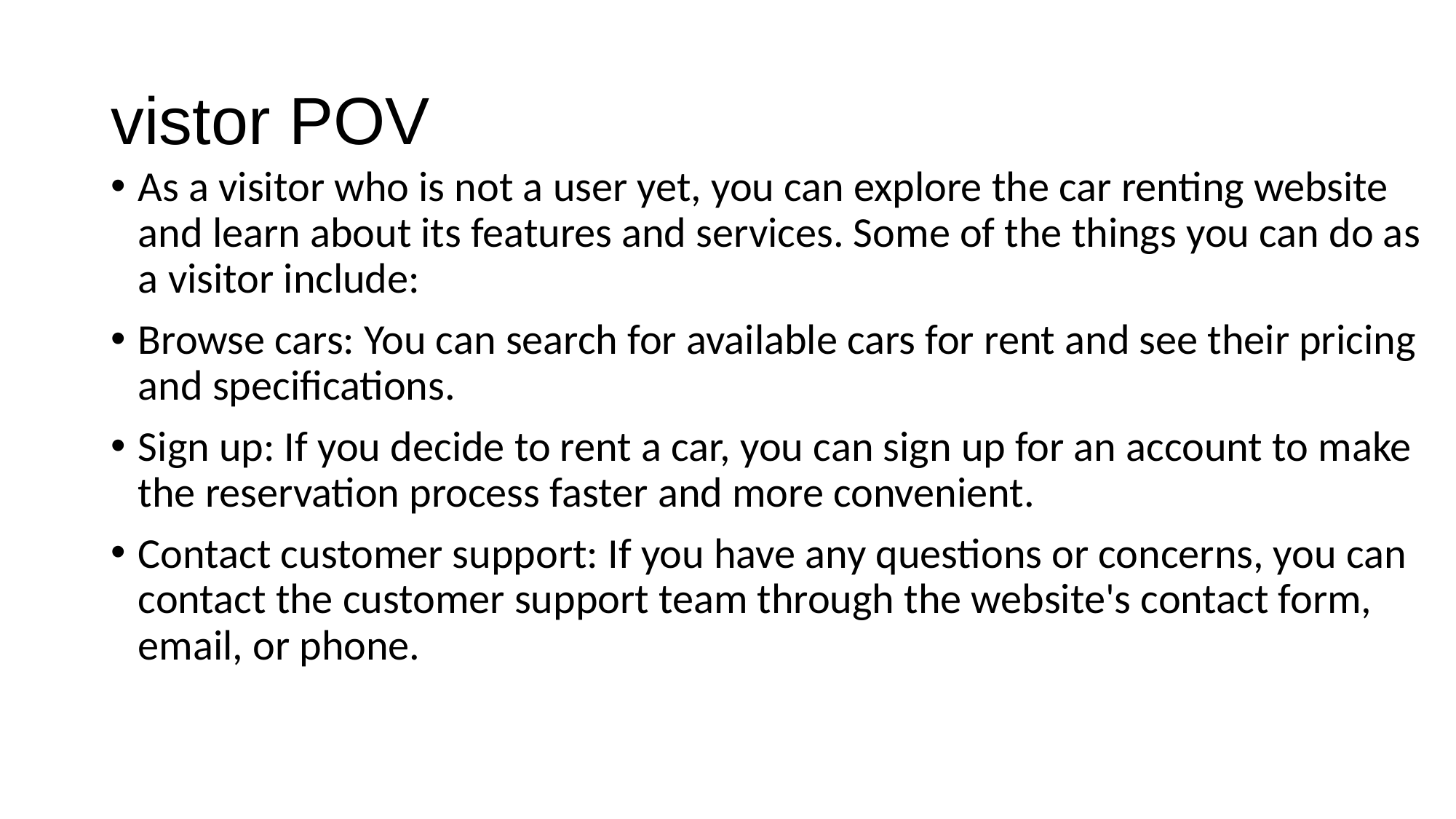

# vistor POV
As a visitor who is not a user yet, you can explore the car renting website and learn about its features and services. Some of the things you can do as a visitor include:
Browse cars: You can search for available cars for rent and see their pricing and specifications.
Sign up: If you decide to rent a car, you can sign up for an account to make the reservation process faster and more convenient.
Contact customer support: If you have any questions or concerns, you can contact the customer support team through the website's contact form, email, or phone.